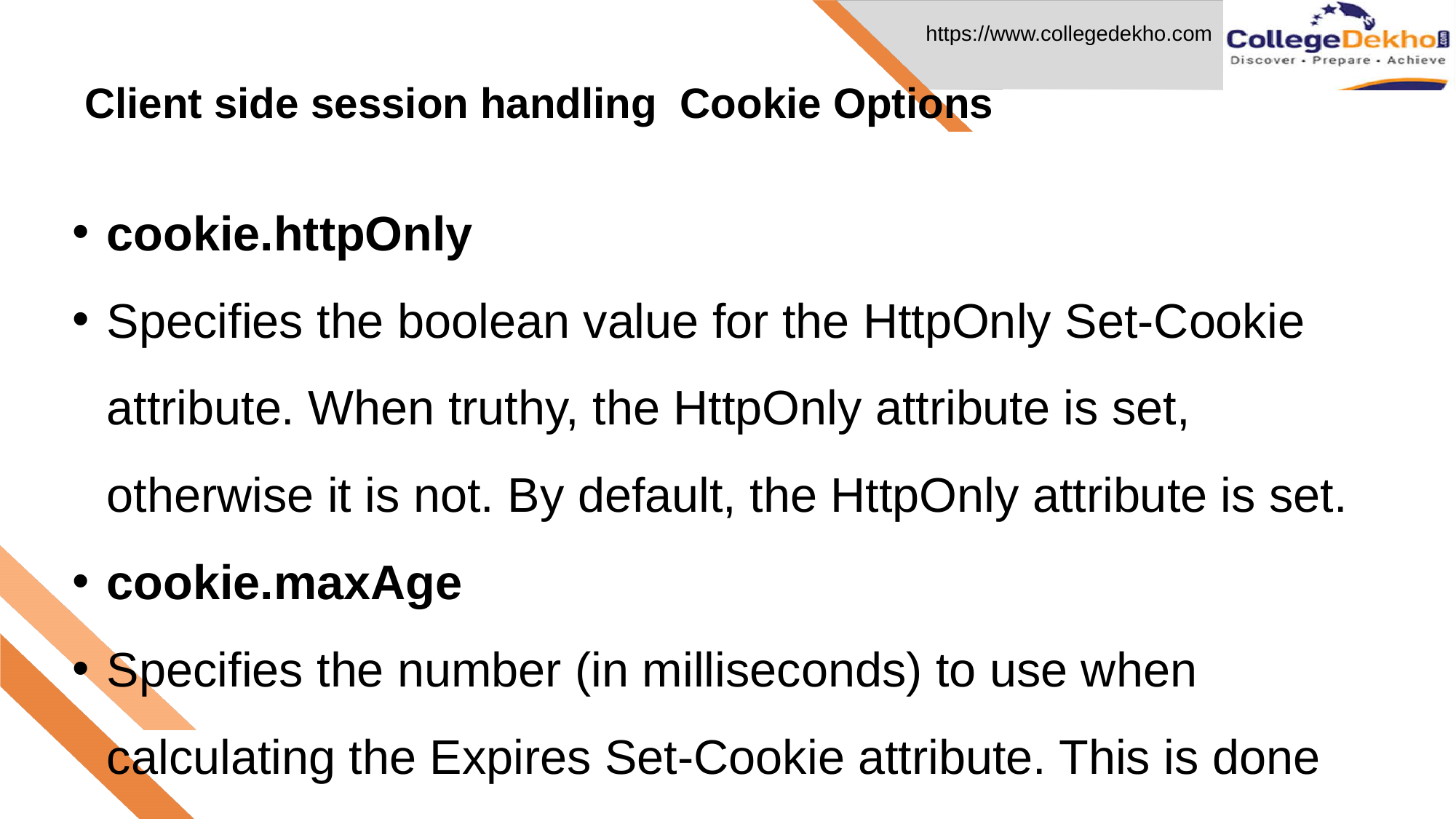

Client side session handling  Cookie Options
# cookie.httpOnly
Specifies the boolean value for the HttpOnly Set-Cookie attribute. When truthy, the HttpOnly attribute is set, otherwise it is not. By default, the HttpOnly attribute is set.
cookie.maxAge
Specifies the number (in milliseconds) to use when calculating the Expires Set-Cookie attribute. This is done by taking the current server time and adding maxAge milliseconds to the value to calculate an Expires datetime.
cookie.path
Specifies the value for the Path Set-Cookie. By default, this is set to '/', which is the root path of the domain.
cookie.sameSite
Specifies the boolean or string to be the value for the SameSite Set-Cookie attribute. By default, this is false.ss